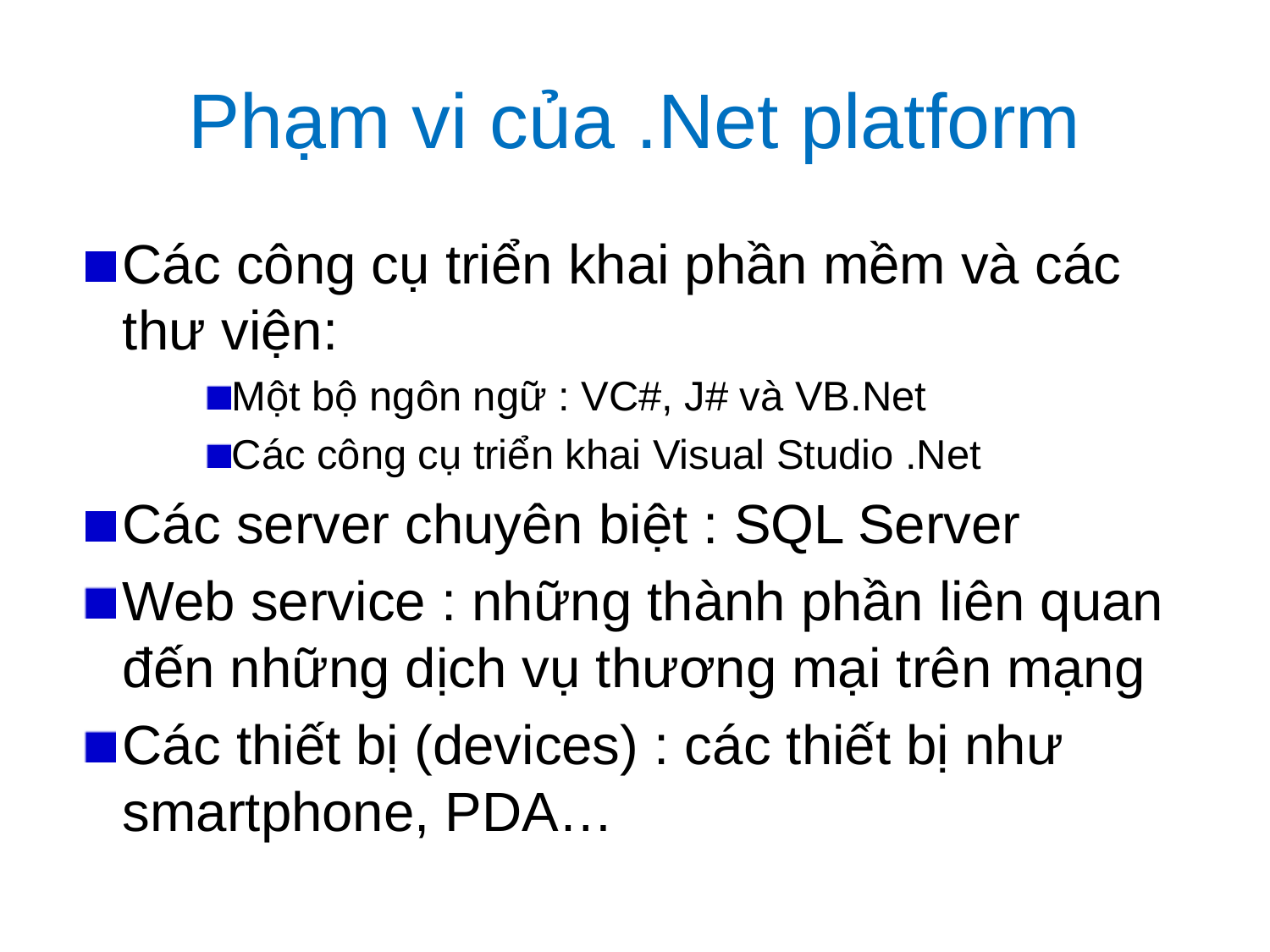

# Phạm vi của .Net platform
Các công cụ triển khai phần mềm và các thư viện:
Một bộ ngôn ngữ : VC#, J# và VB.Net
Các công cụ triển khai Visual Studio .Net
Các server chuyên biệt : SQL Server
Web service : những thành phần liên quan đến những dịch vụ thương mại trên mạng
Các thiết bị (devices) : các thiết bị như smartphone, PDA…